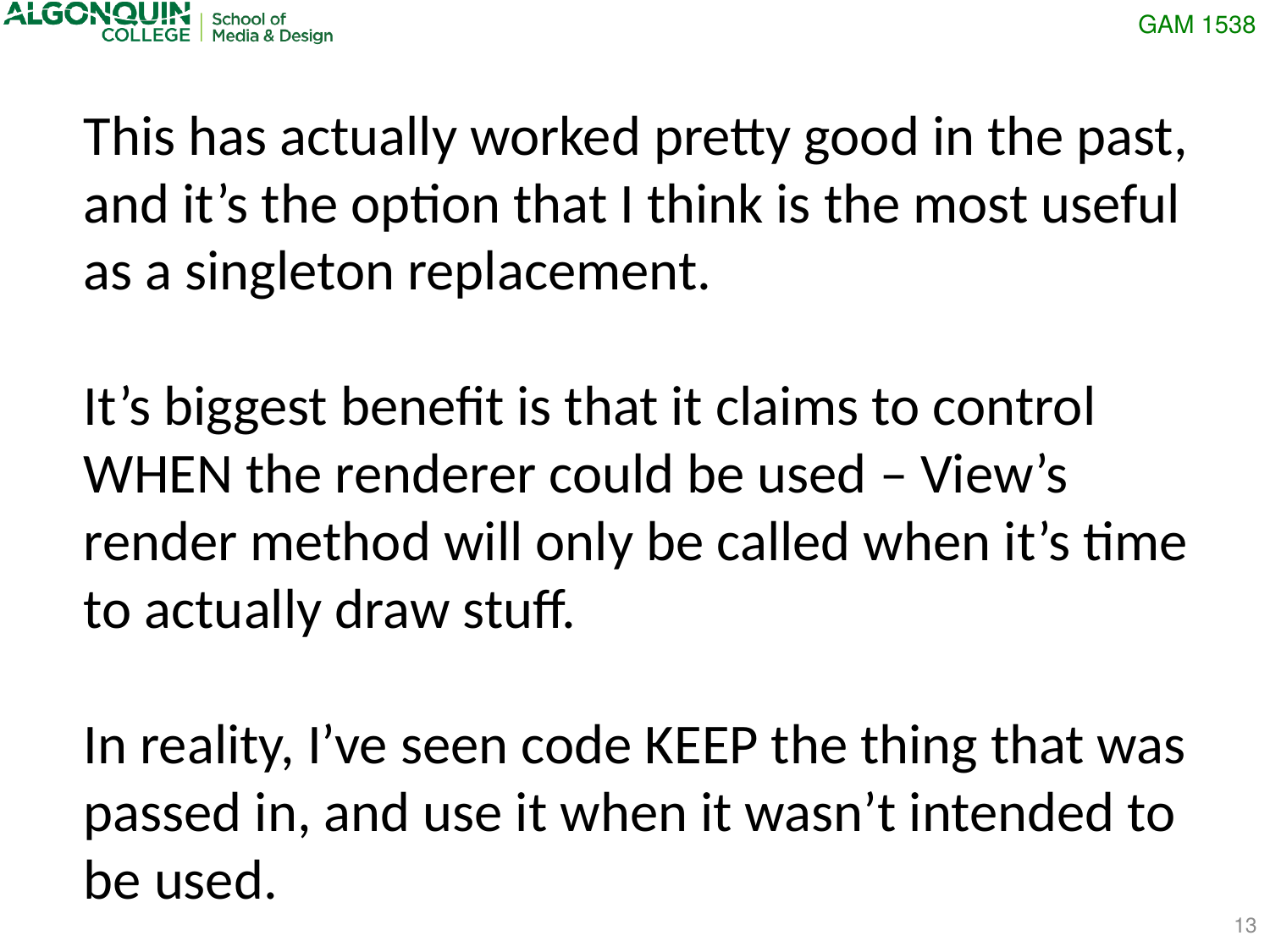

This has actually worked pretty good in the past, and it’s the option that I think is the most useful as a singleton replacement.

It’s biggest benefit is that it claims to control WHEN the renderer could be used – View’s render method will only be called when it’s time to actually draw stuff.

In reality, I’ve seen code KEEP the thing that was passed in, and use it when it wasn’t intended to be used.
13